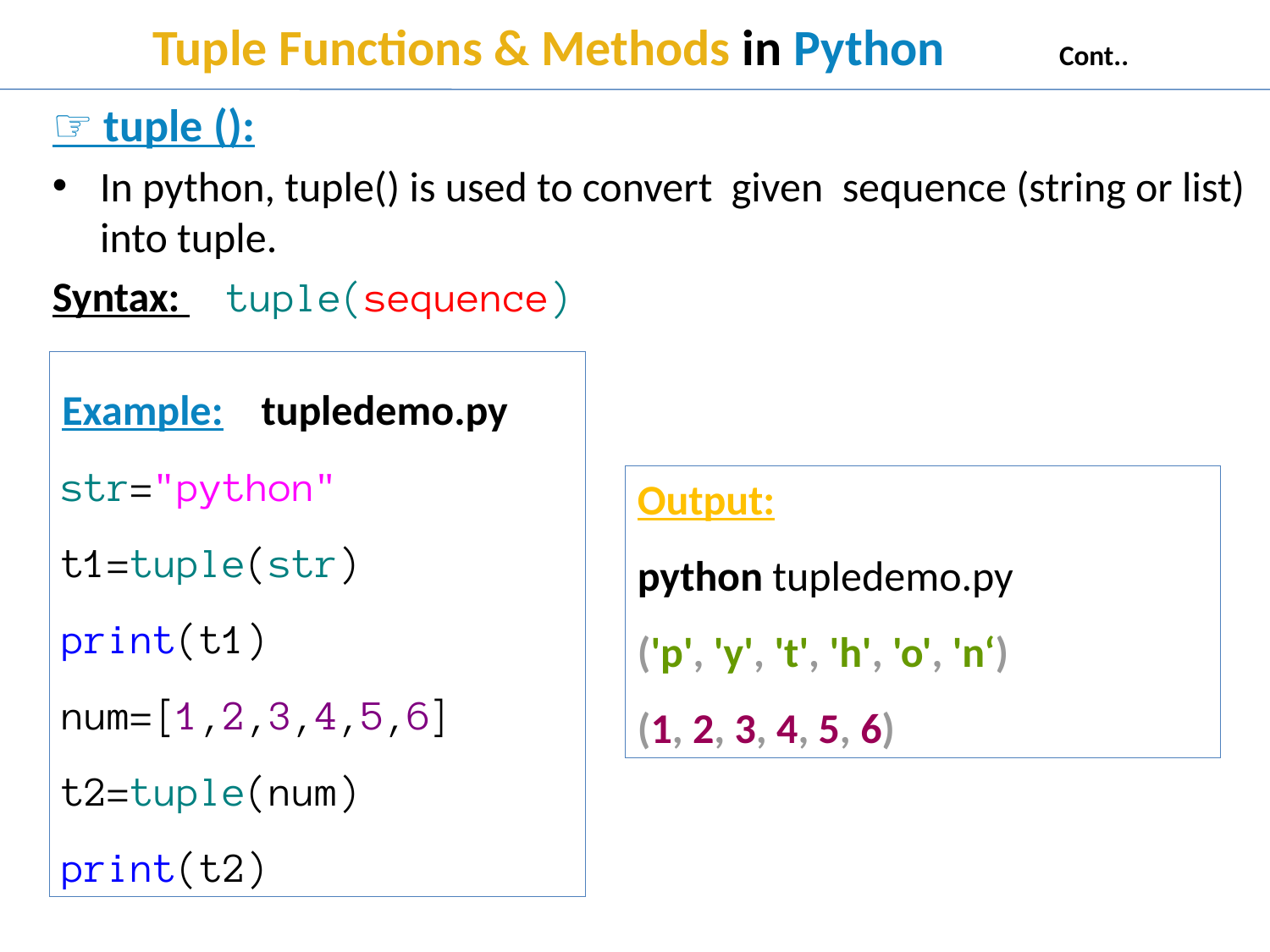

# Tuple Functions & Methods in Python          Cont..
☞ tuple ():
In python, tuple() is used to convert  given  sequence (string or list) into tuple.
Syntax: 	tuple(sequence)

Example:    tupledemo.py
str="python"
t1=tuple(str)
print(t1)
num=[1,2,3,4,5,6]
t2=tuple(num)
print(t2)
Output:
python tupledemo.py
('p', 'y', 't', 'h', 'o', 'n‘)
(1, 2, 3, 4, 5, 6)